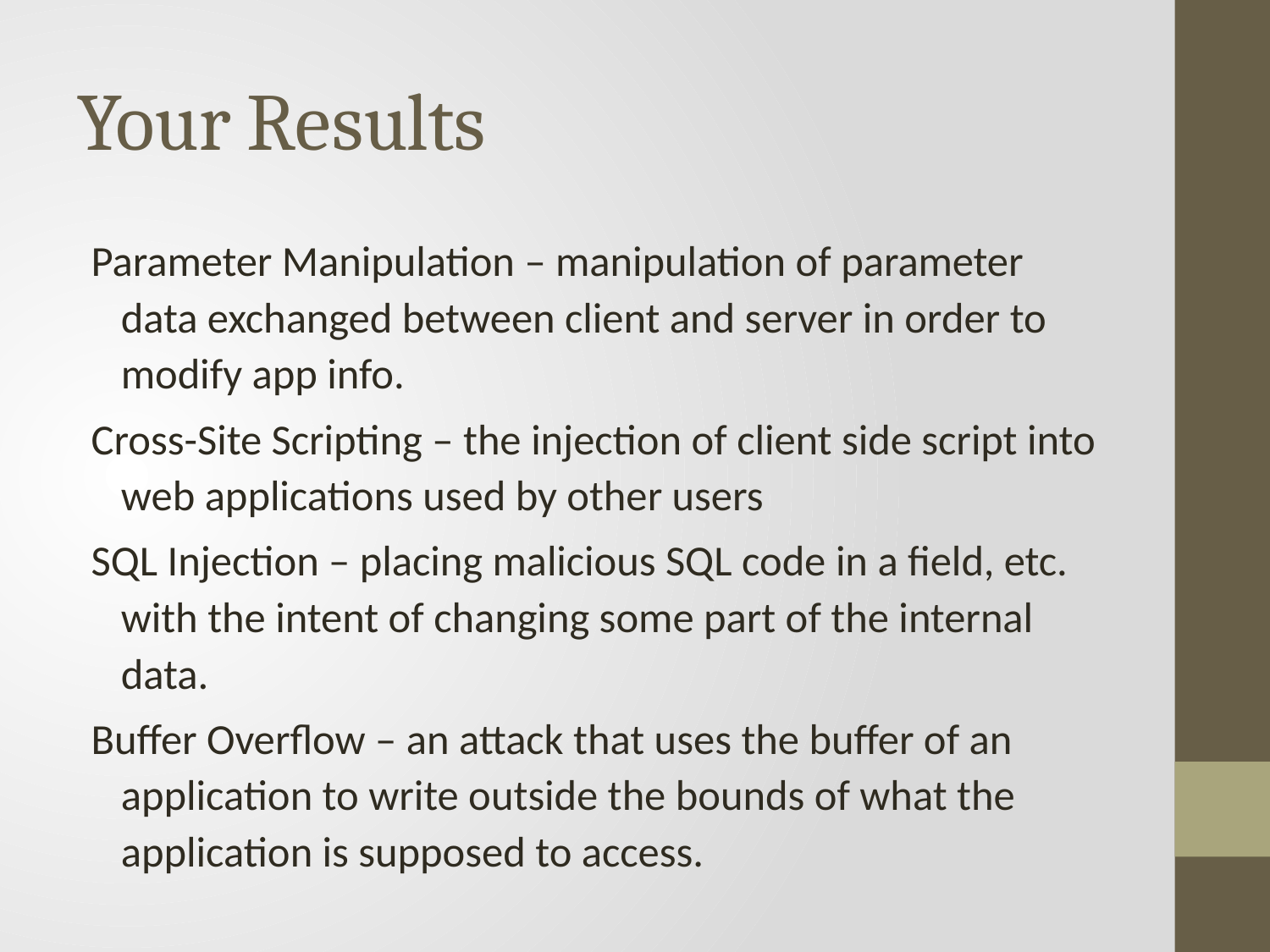

# Your Results
Parameter Manipulation – manipulation of parameter data exchanged between client and server in order to modify app info.
Cross-Site Scripting – the injection of client side script into web applications used by other users
SQL Injection – placing malicious SQL code in a field, etc. with the intent of changing some part of the internal data.
Buffer Overflow – an attack that uses the buffer of an application to write outside the bounds of what the application is supposed to access.